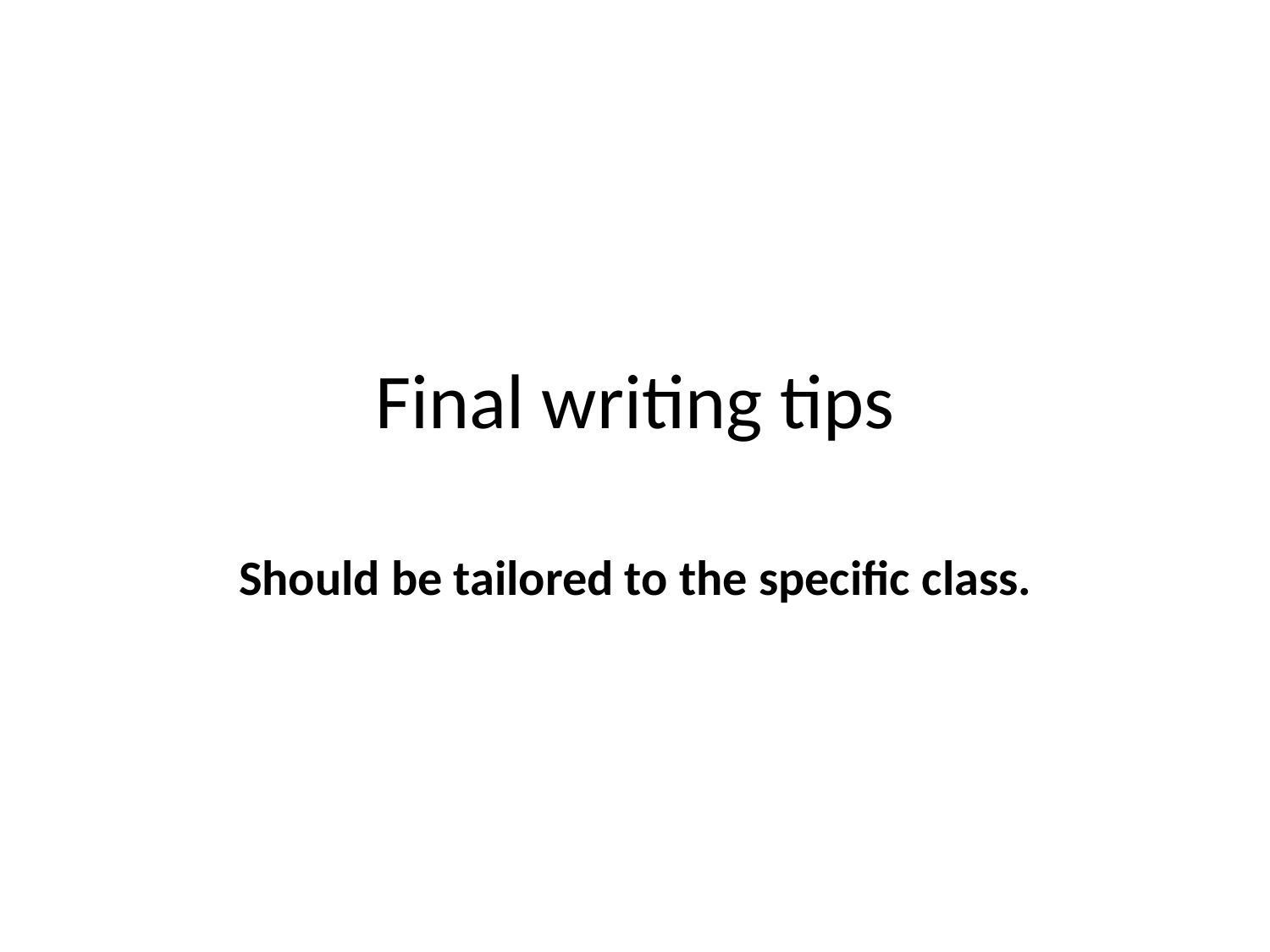

# Final writing tips
Should be tailored to the specific class.